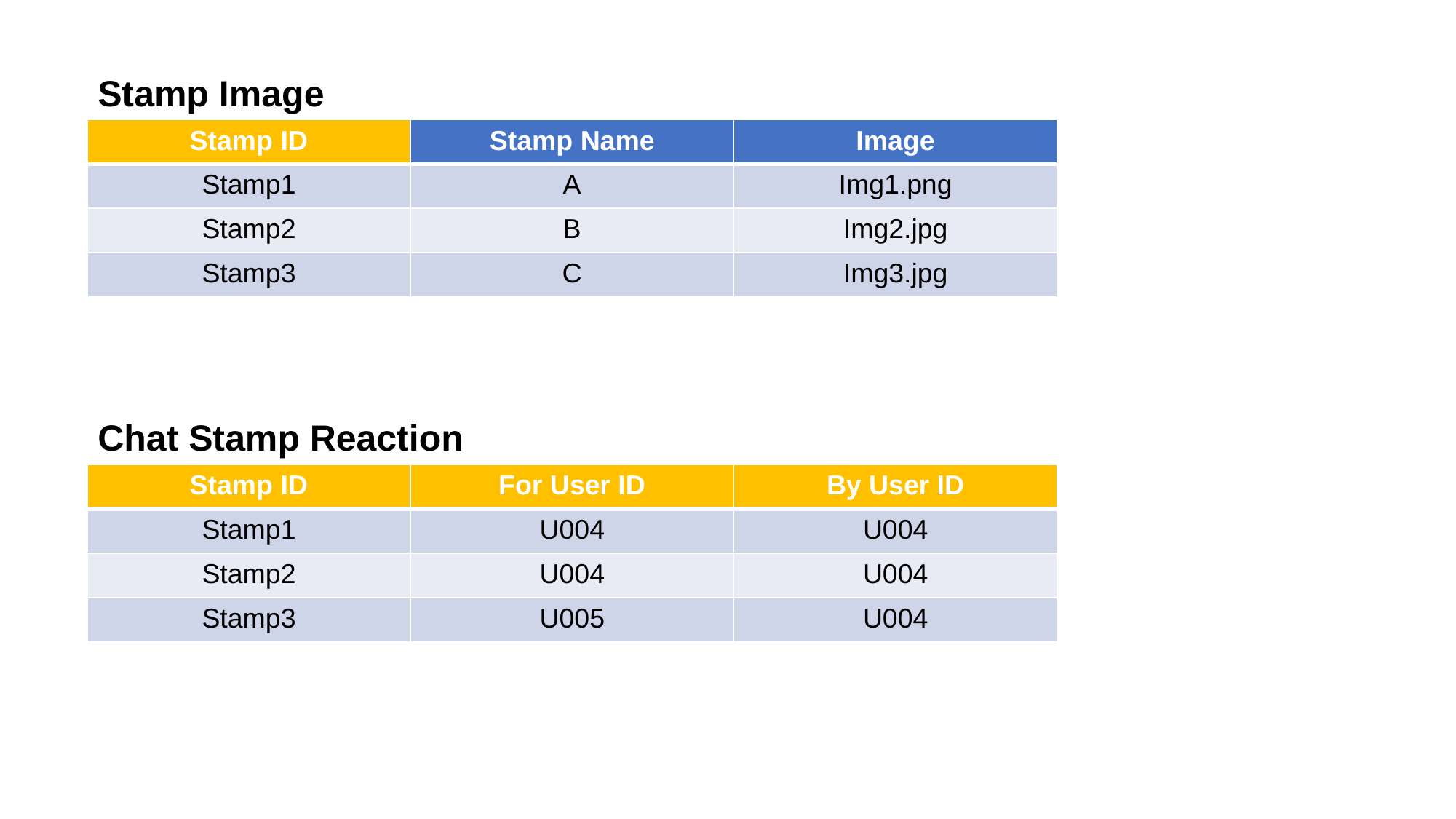

Stamp Image
| Stamp ID | Stamp Name | Image |
| --- | --- | --- |
| Stamp1 | A | Img1.png |
| Stamp2 | B | Img2.jpg |
| Stamp3 | C | Img3.jpg |
Chat Stamp Reaction
| Stamp ID | For User ID | By User ID |
| --- | --- | --- |
| Stamp1 | U004 | U004 |
| Stamp2 | U004 | U004 |
| Stamp3 | U005 | U004 |